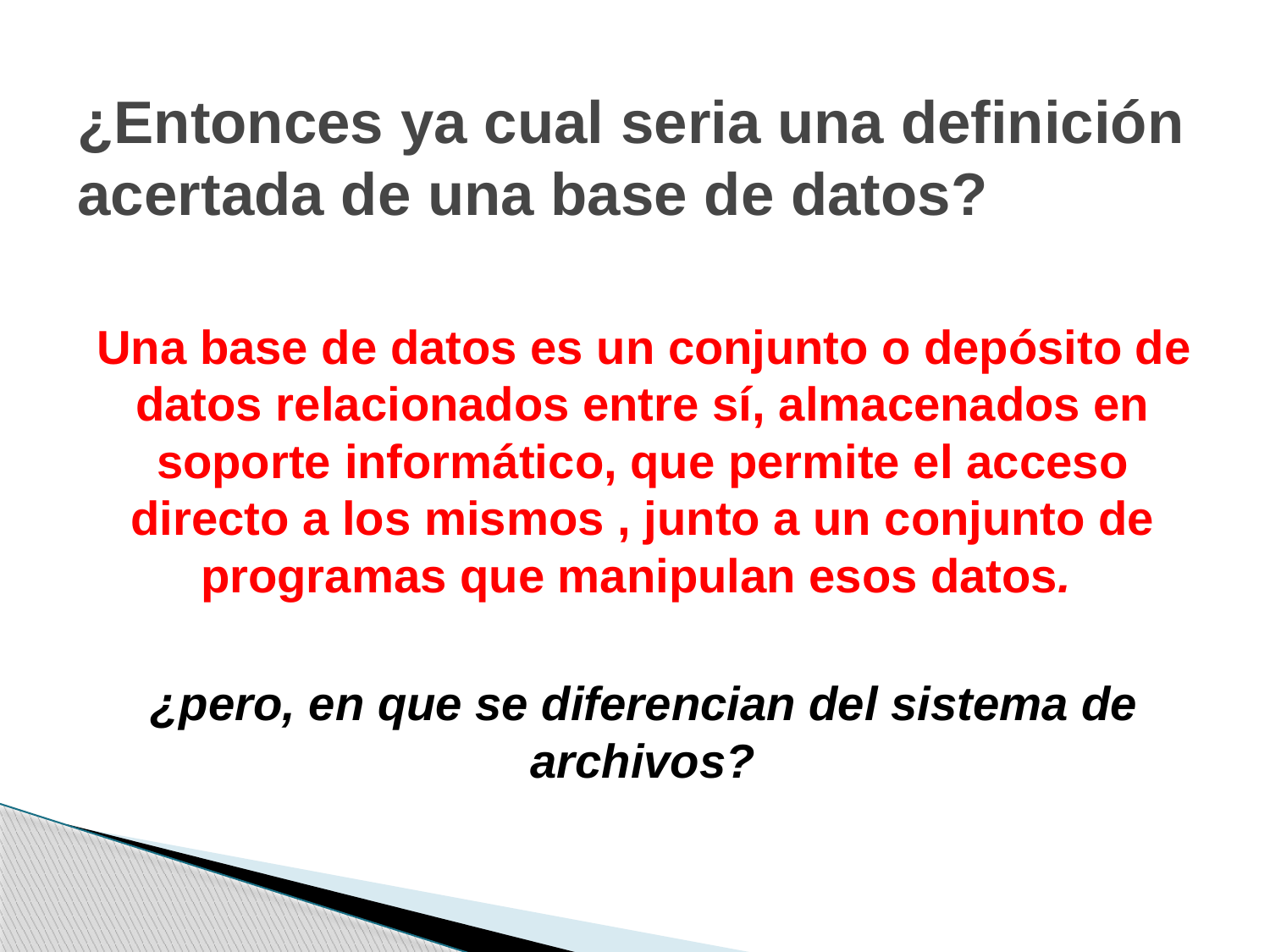

# ¿Entonces ya cual seria una definición acertada de una base de datos?

Una base de datos es un conjunto o depósito de datos relacionados entre sí, almacenados en soporte informático, que permite el acceso directo a los mismos , junto a un conjunto de programas que manipulan esos datos.

¿pero, en que se diferencian del sistema de archivos?